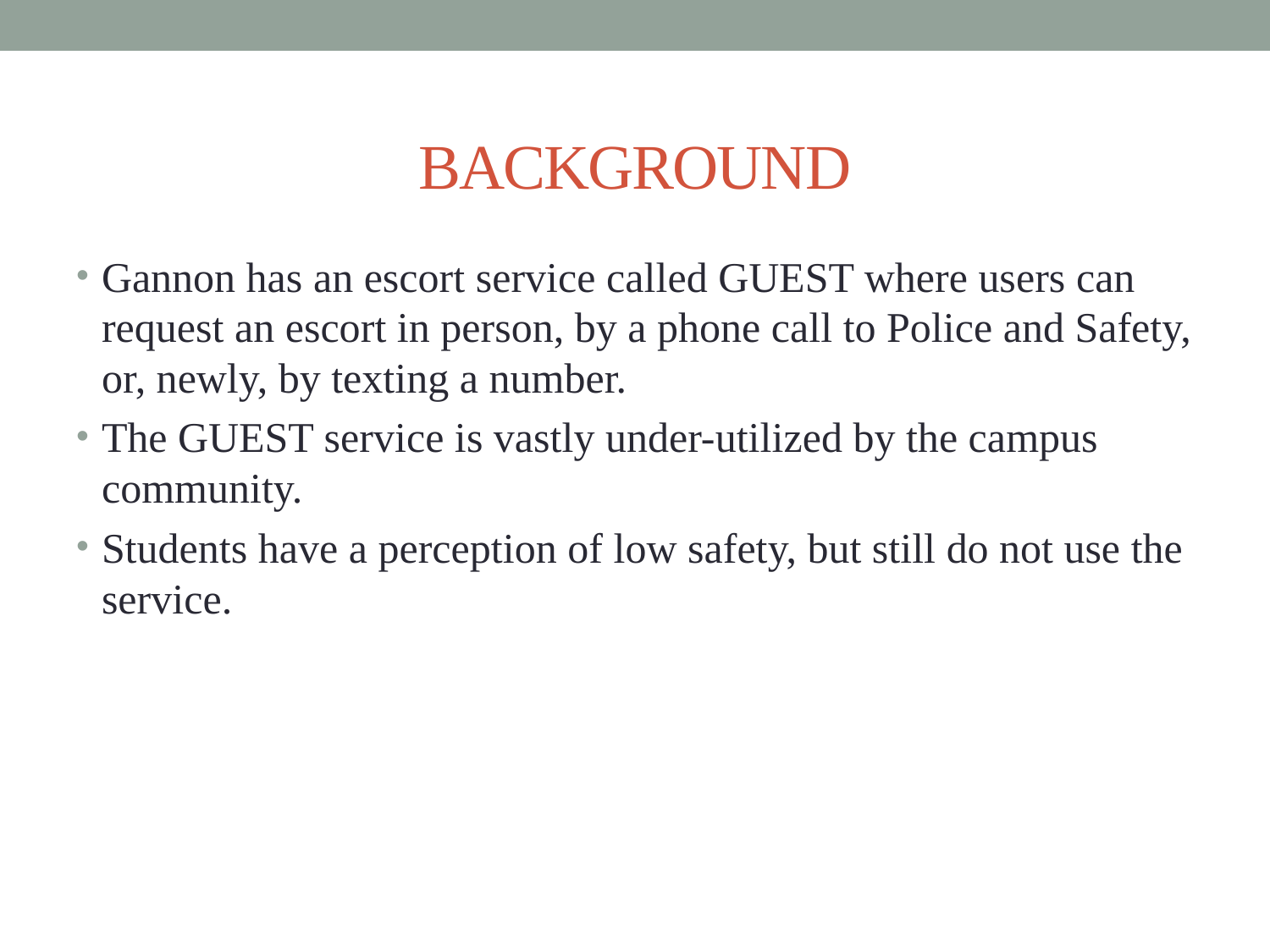

# BACKGROUND
Gannon has an escort service called GUEST where users can request an escort in person, by a phone call to Police and Safety, or, newly, by texting a number.
The GUEST service is vastly under-utilized by the campus community.
Students have a perception of low safety, but still do not use the service.